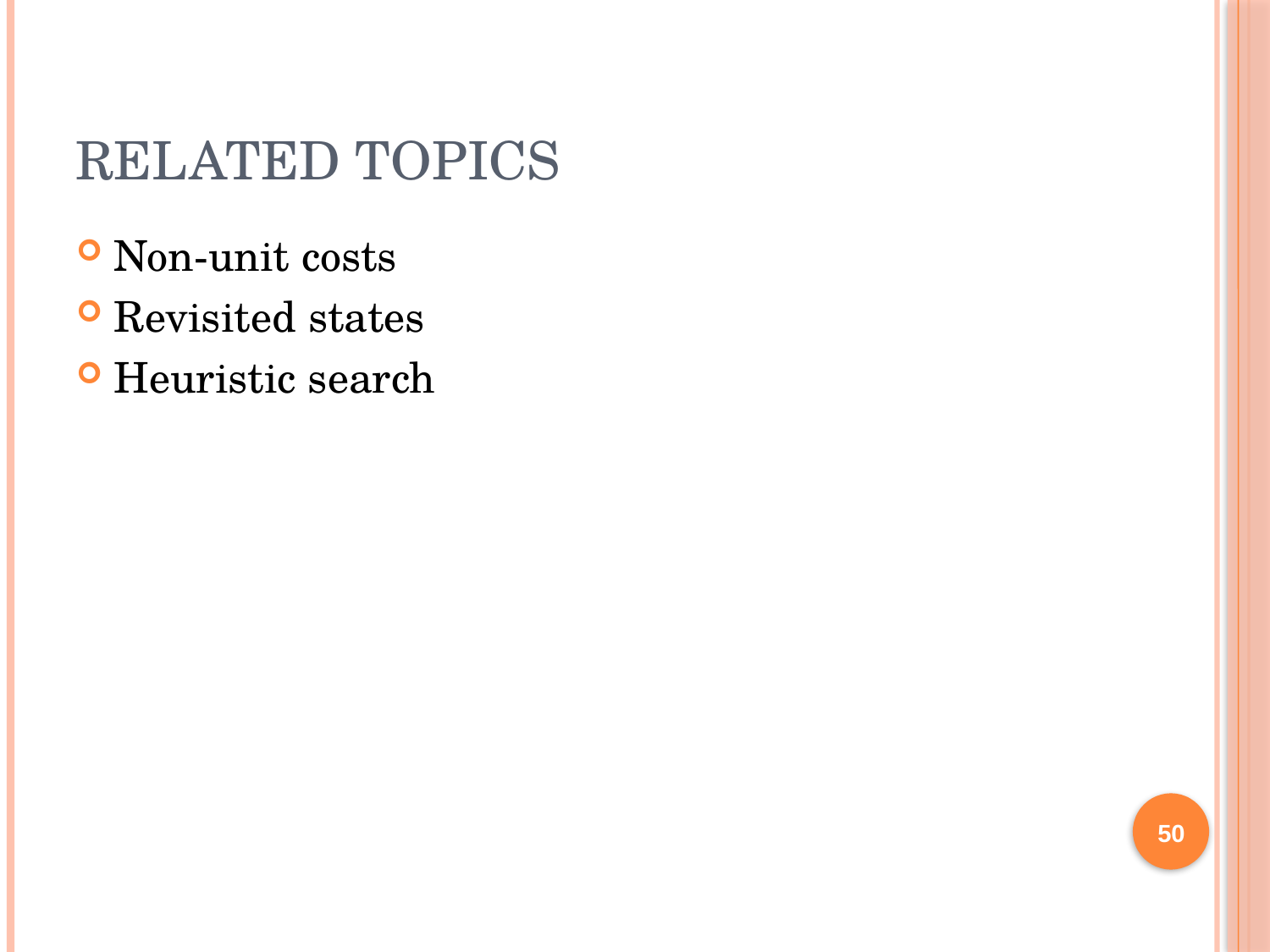

# Related Topics
Non-unit costs
Revisited states
Heuristic search
50